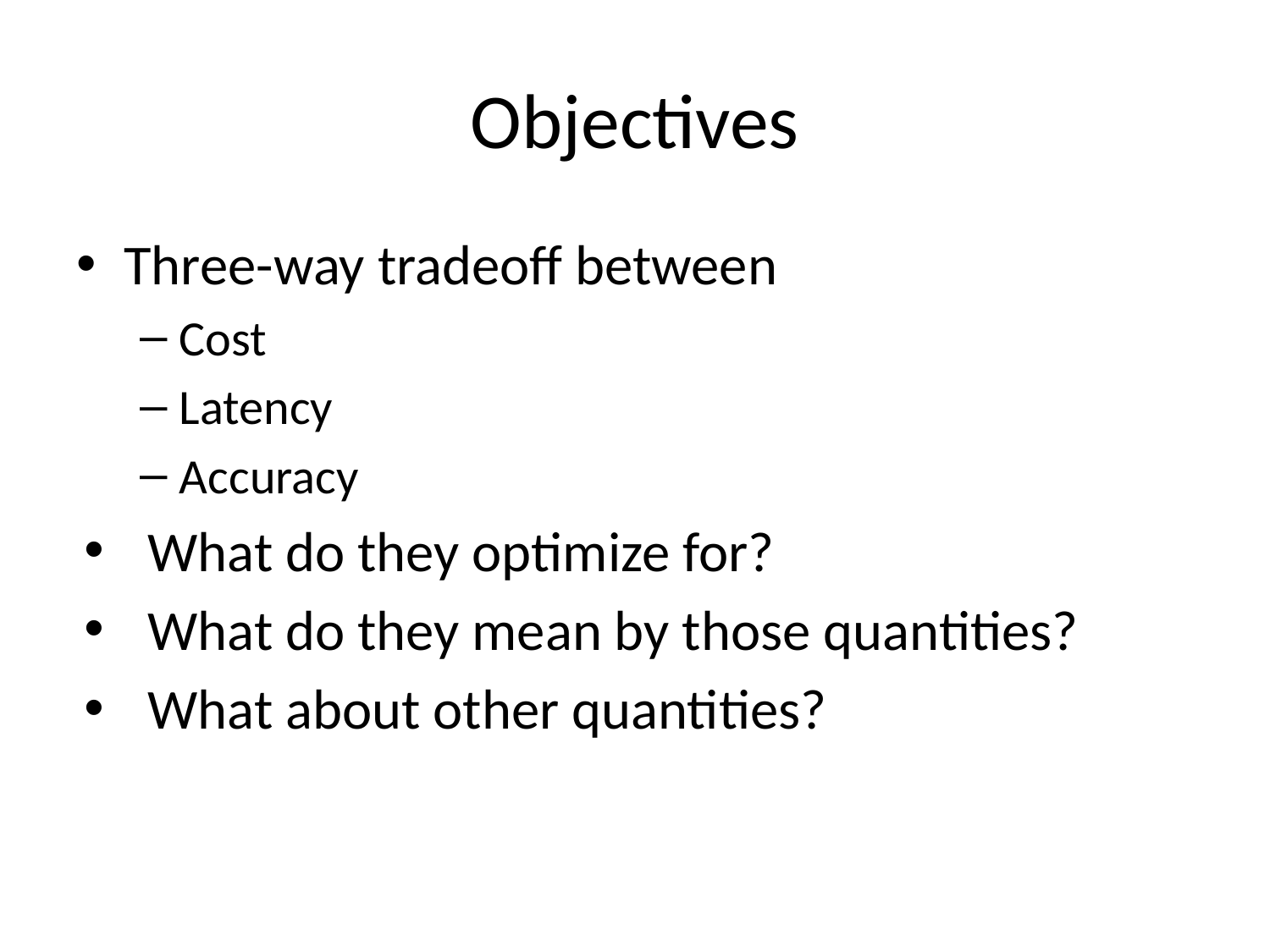

# Objectives
Three-way tradeoff between
Cost
Latency
Accuracy
What do they optimize for?
What do they mean by those quantities?
What about other quantities?